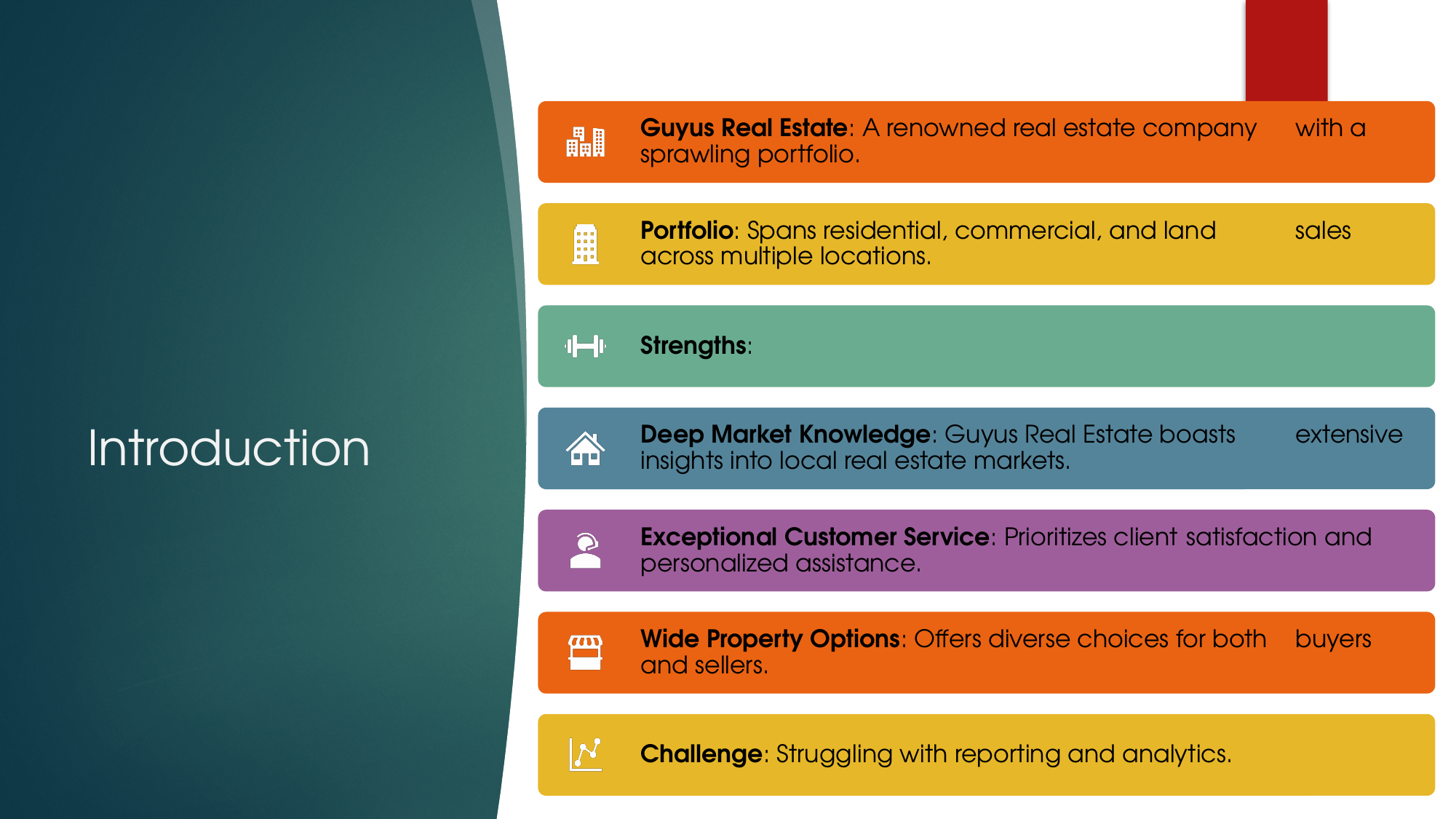

Guyus Real Estate: A renowned real estate company 	with a sprawling portfolio.
Portfolio: Spans residential, commercial, and land 	sales across multiple locations.
Strengths:
Deep Market Knowledge: Guyus Real Estate boasts 	extensive insights into local real estate markets.
Exceptional Customer Service: Prioritizes client 	satisfaction and personalized assistance.
Wide Property Options: Offers diverse choices for both 	buyers and sellers.
Challenge: Struggling with reporting and analytics.
# Introduction